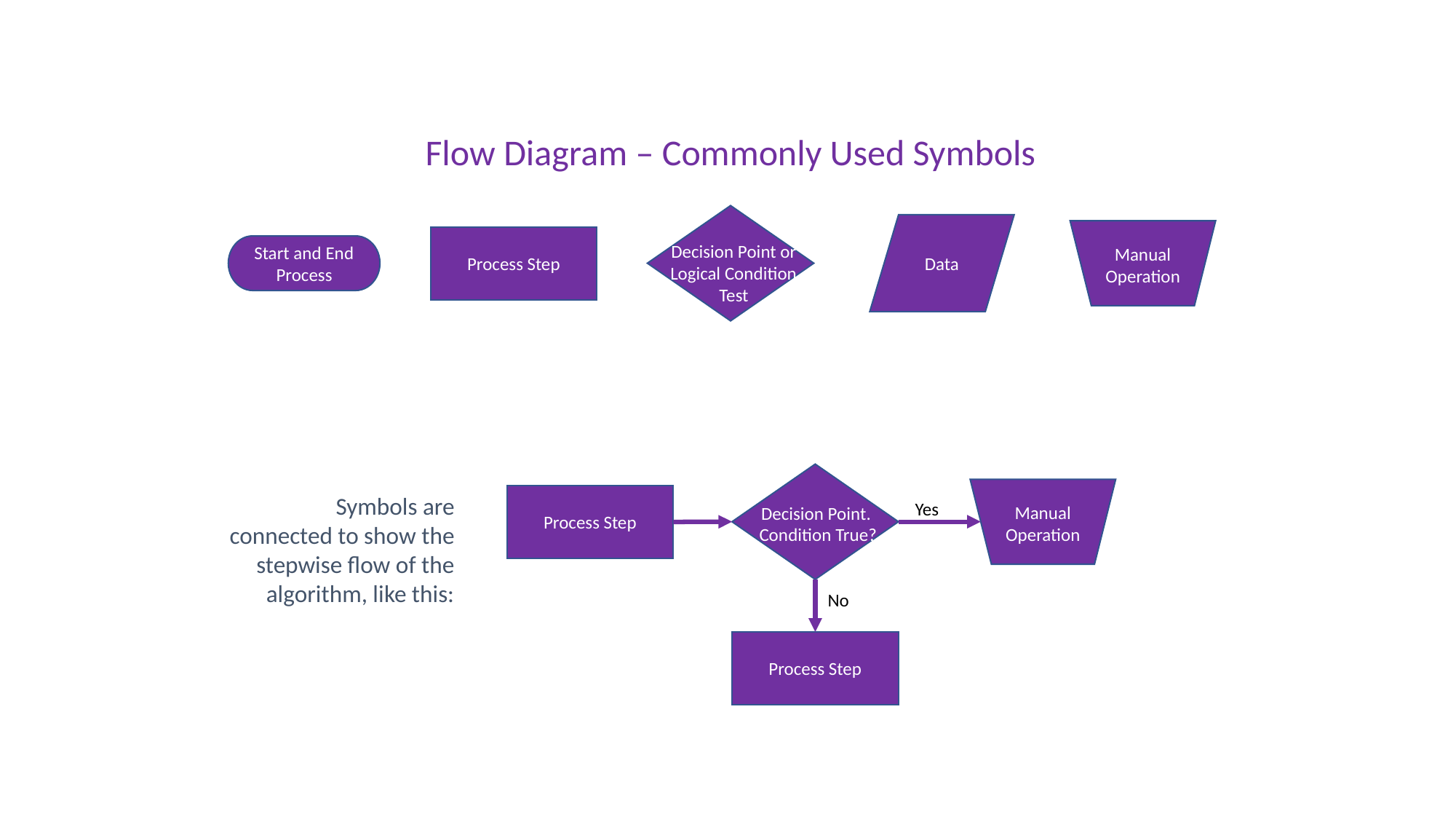

# Flow Diagram – Commonly Used Symbols

Data

Process Step
Decision Point or Logical Condition Test
Start and End Process
Manual Operation

Symbols are connected to show the stepwise flow of the algorithm, like this:
Process Step
Yes
Manual Operation
Decision Point.  Condition True?
No
Process Step